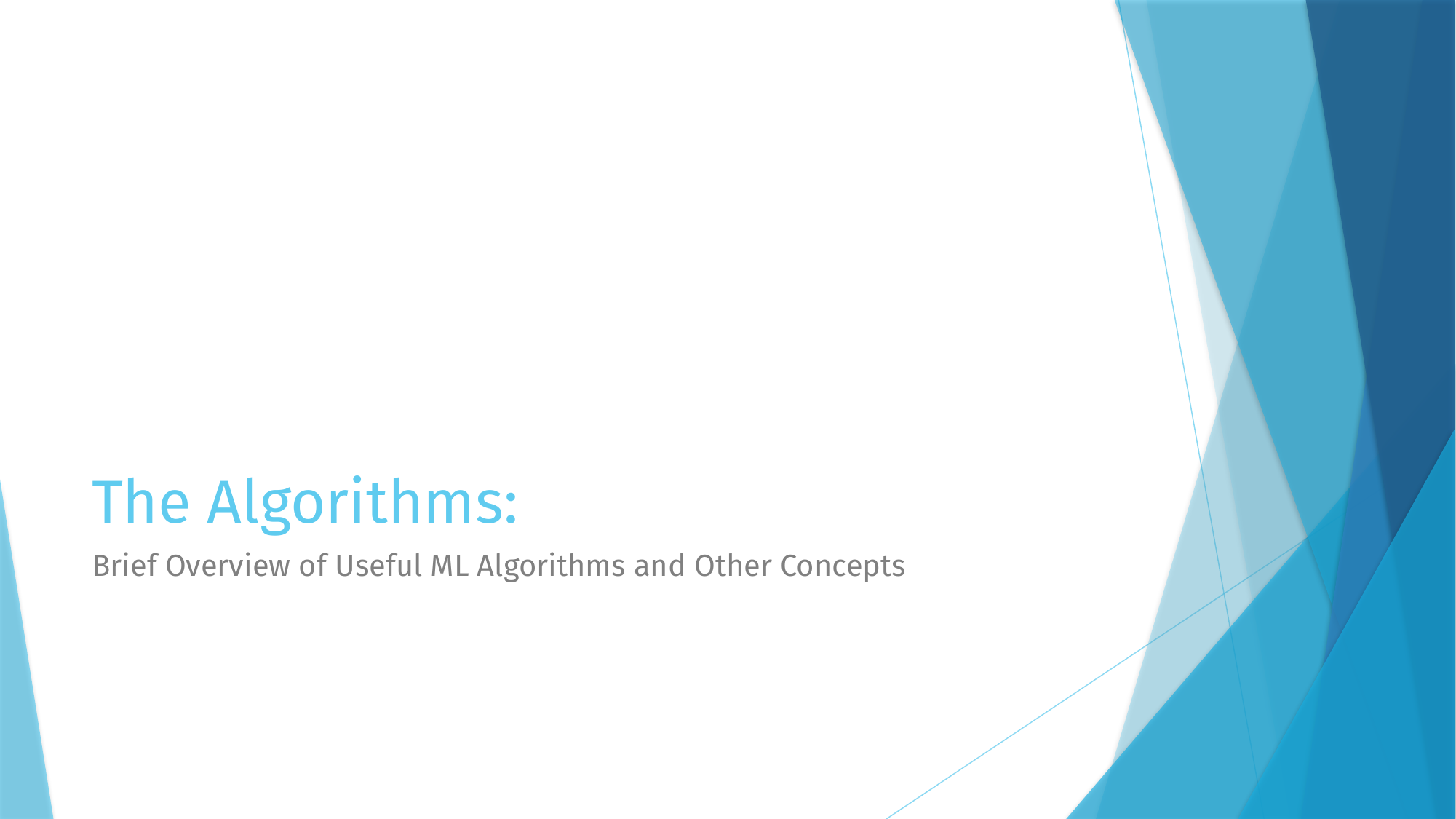

# The Algorithms:
Brief Overview of Useful ML Algorithms and Other Concepts